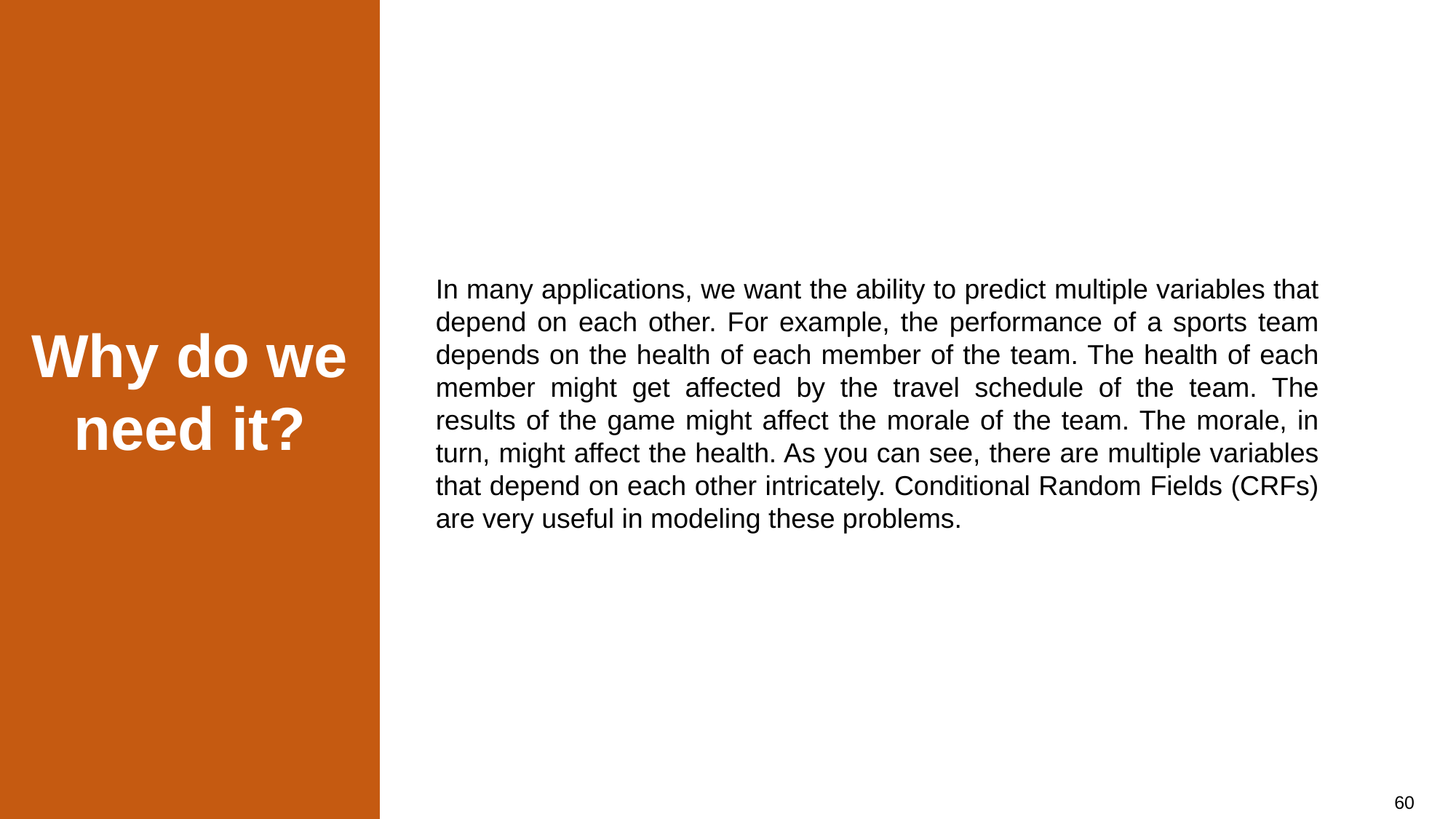

In many applications, we want the ability to predict multiple variables that depend on each other. For example, the performance of a sports team depends on the health of each member of the team. The health of each member might get affected by the travel schedule of the team. The results of the game might affect the morale of the team. The morale, in turn, might affect the health. As you can see, there are multiple variables that depend on each other intricately. Conditional Random Fields (CRFs) are very useful in modeling these problems.

Why do we need it?
60